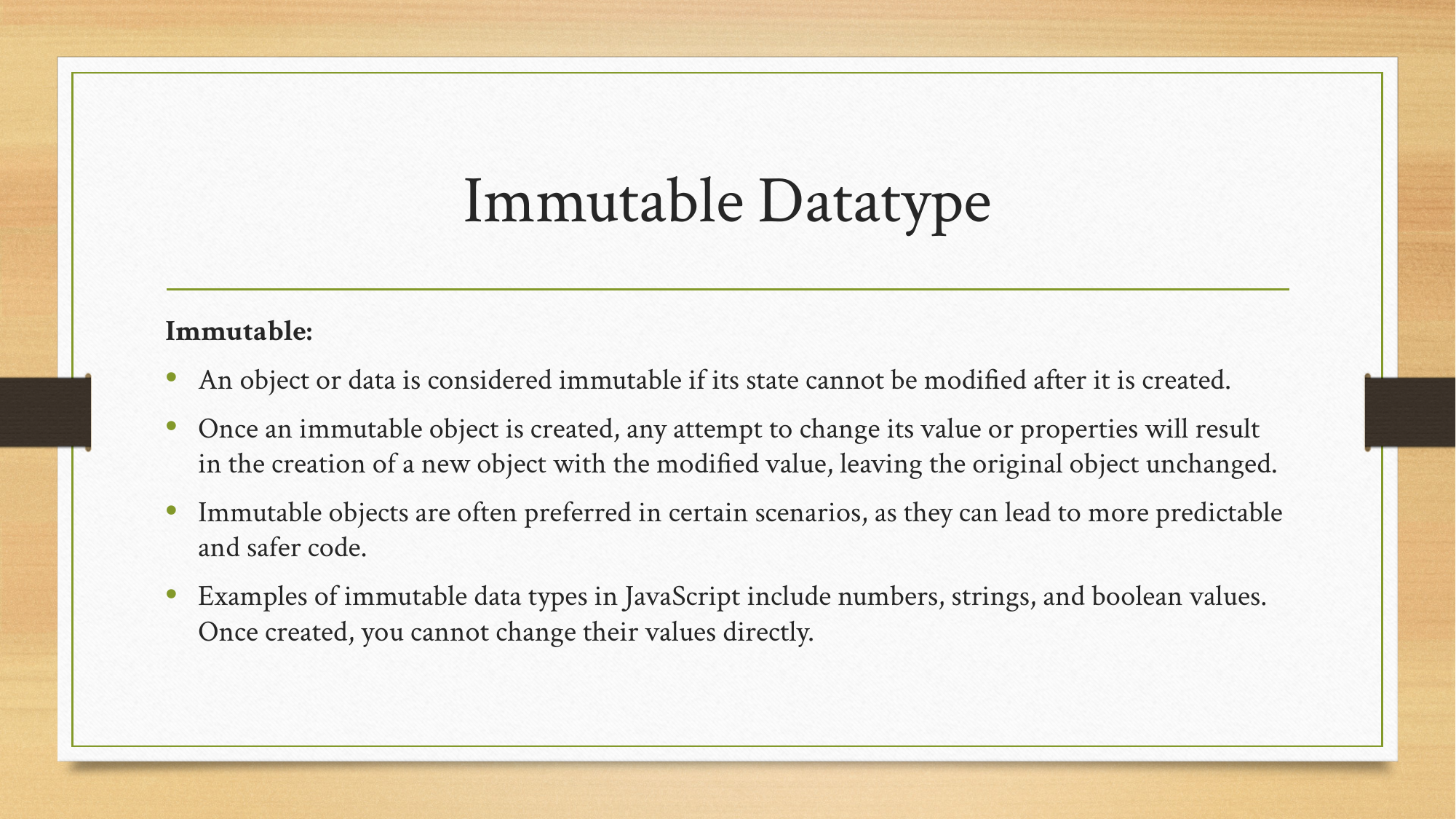

# Immutable Datatype
Immutable:
An object or data is considered immutable if its state cannot be modified after it is created.
Once an immutable object is created, any attempt to change its value or properties will result in the creation of a new object with the modified value, leaving the original object unchanged.
Immutable objects are often preferred in certain scenarios, as they can lead to more predictable and safer code.
Examples of immutable data types in JavaScript include numbers, strings, and boolean values. Once created, you cannot change their values directly.